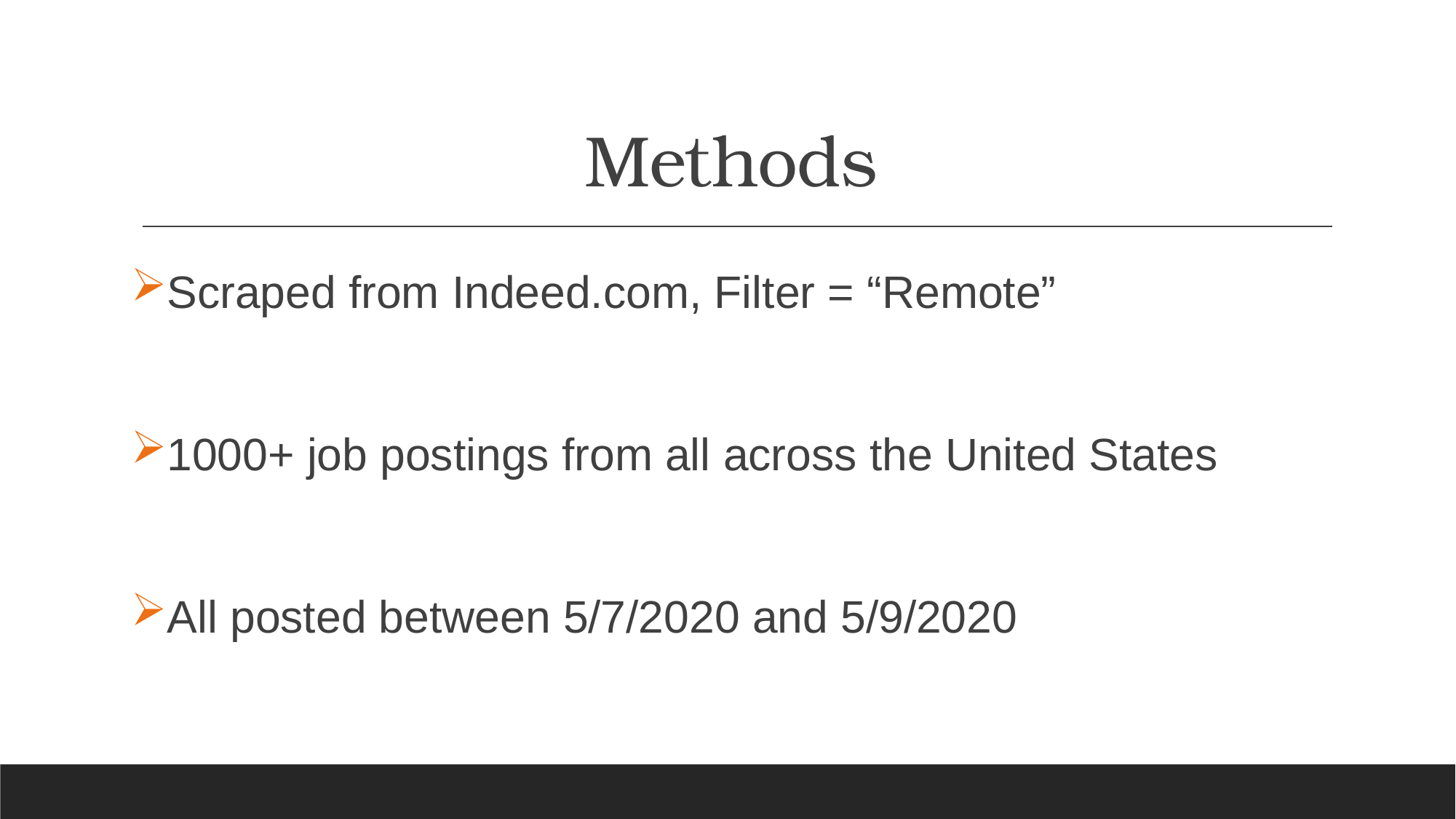

# Methods
Scraped from Indeed.com, Filter = “Remote”

1000+ job postings from all across the United States

All posted between 5/7/2020 and 5/9/2020